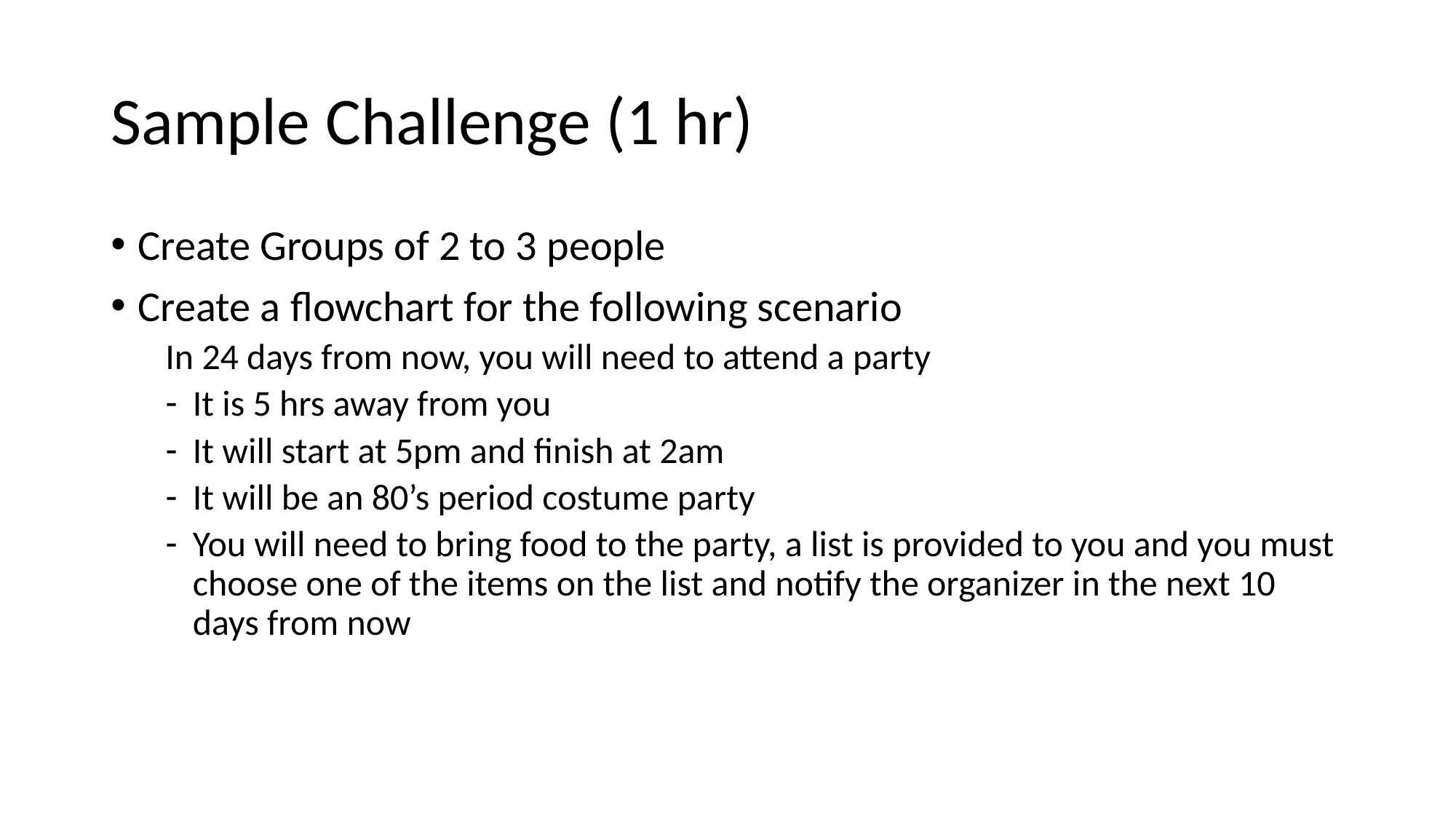

# Sample Challenge (1 hr)
Create Groups of 2 to 3 people
Create a flowchart for the following scenario
In 24 days from now, you will need to attend a party
It is 5 hrs away from you
It will start at 5pm and finish at 2am
It will be an 80’s period costume party
You will need to bring food to the party, a list is provided to you and you must choose one of the items on the list and notify the organizer in the next 10 days from now